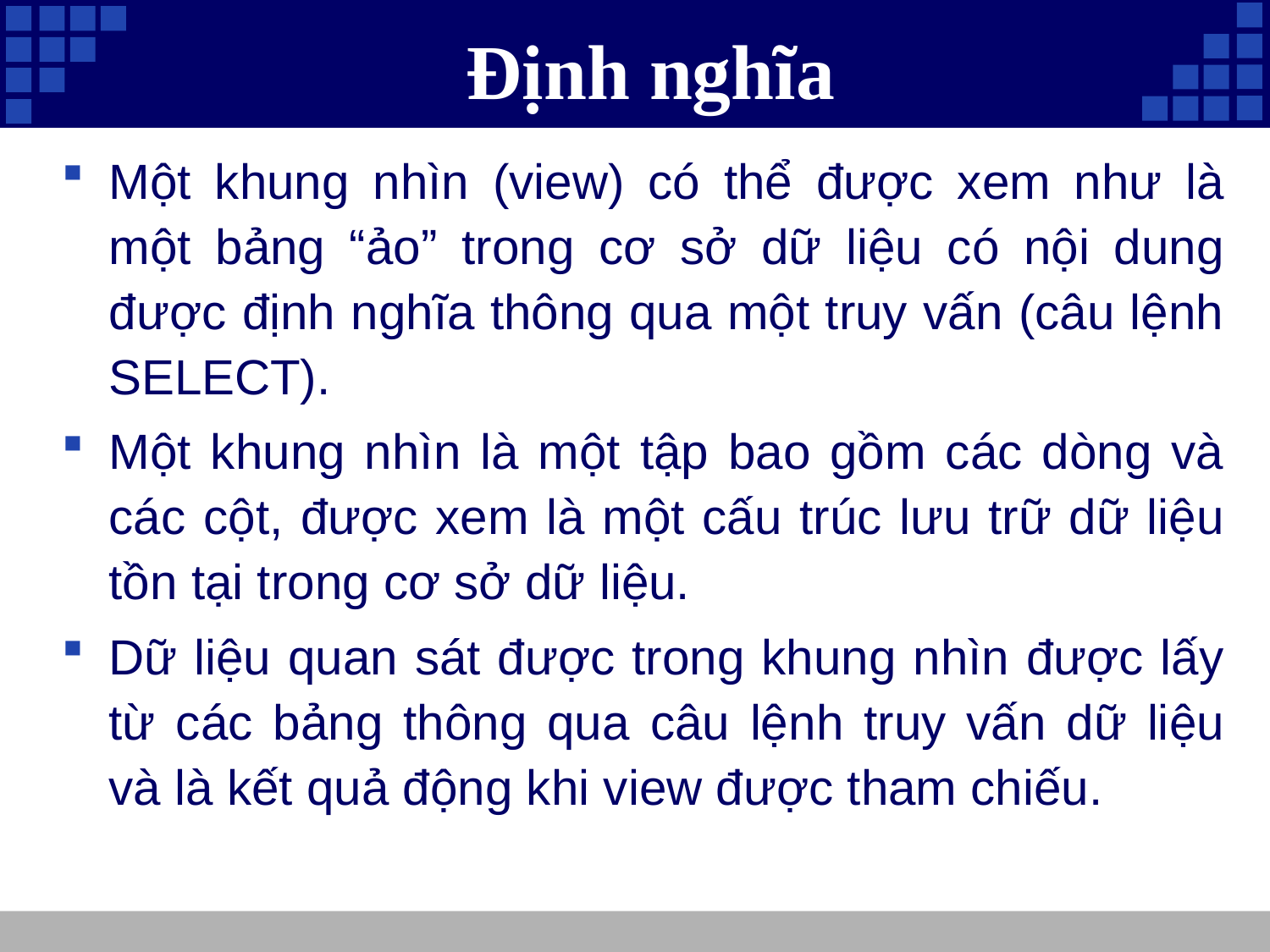

# Định nghĩa
Một khung nhìn (view) có thể được xem như là một bảng “ảo” trong cơ sở dữ liệu có nội dung được định nghĩa thông qua một truy vấn (câu lệnh SELECT).
Một khung nhìn là một tập bao gồm các dòng và các cột, được xem là một cấu trúc lưu trữ dữ liệu tồn tại trong cơ sở dữ liệu.
Dữ liệu quan sát được trong khung nhìn được lấy từ các bảng thông qua câu lệnh truy vấn dữ liệu và là kết quả động khi view được tham chiếu.